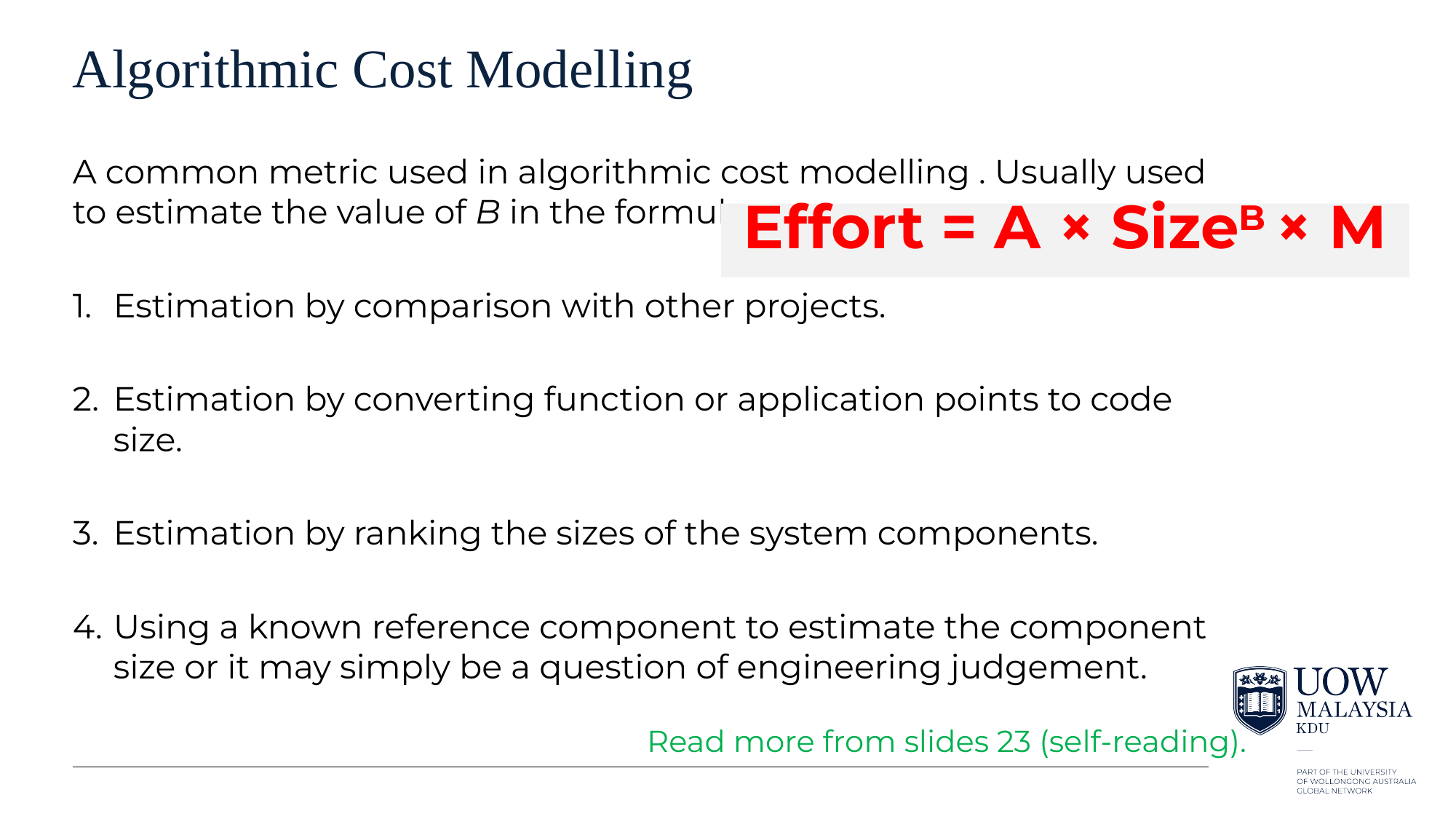

# Algorithmic Cost Modelling
A common metric used in algorithmic cost modelling . Usually used to estimate the value of B in the formula.

Estimation by comparison with other projects.

Estimation by converting function or application points to code size.

Estimation by ranking the sizes of the system components.

Using a known reference component to estimate the component size or it may simply be a question of engineering judgement.

Effort = A × SizeB × M

Read more from slides 23 (self-reading).